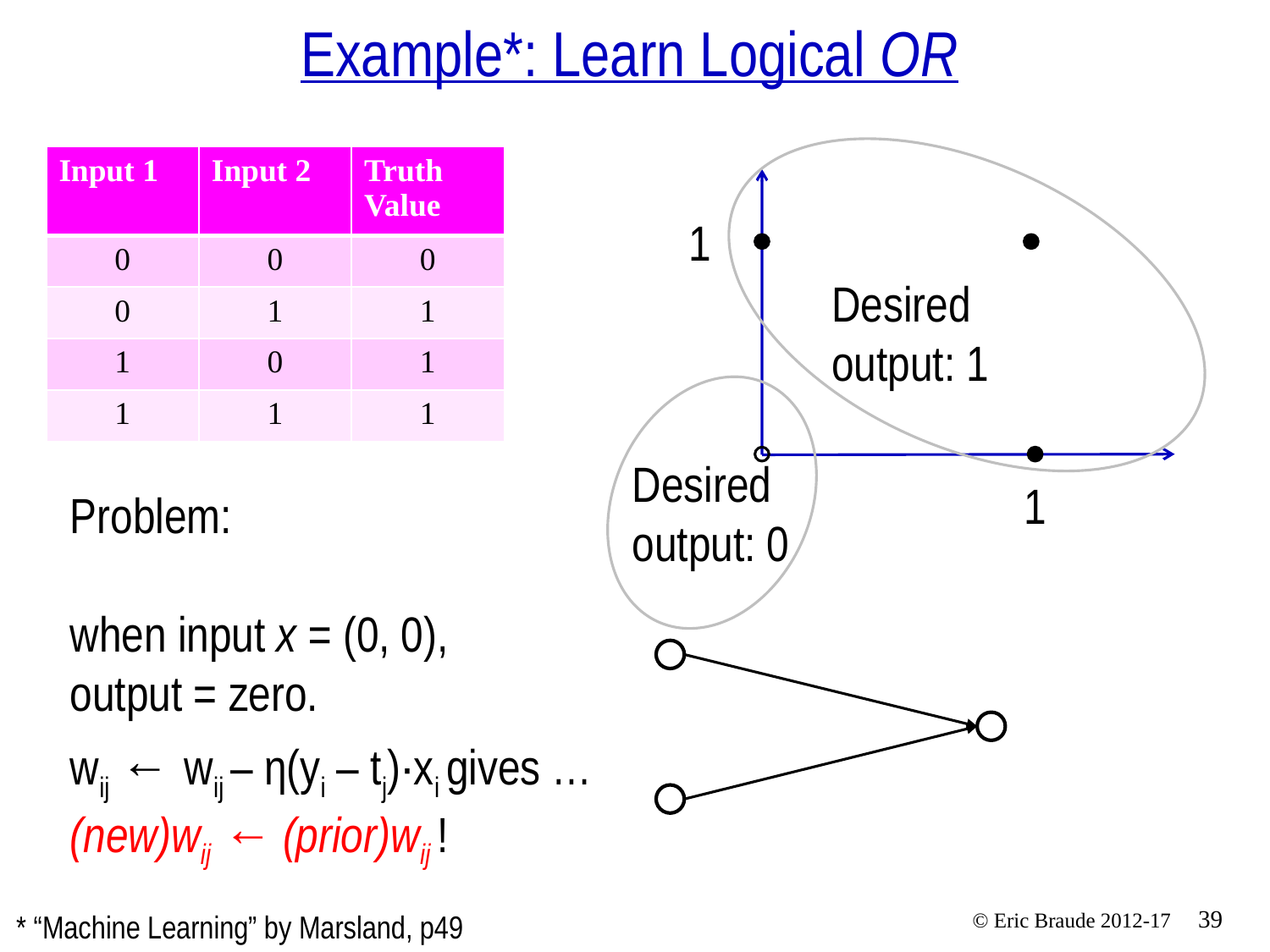

# Example*: Learn Logical OR
| Input 1 | Input 2 | Truth Value |
| --- | --- | --- |
| 0 | 0 | 0 |
| 0 | 1 | 1 |
| 1 | 0 | 1 |
| 1 | 1 | 1 |

1

Desired
output: 1

Desired output: 0

1
Problem:

when input x = (0, 0),
output = zero.
wij ← wij – η(yi – tj)∙xi gives … (new)wij ← (prior)wij !

* “Machine Learning” by Marsland, p49